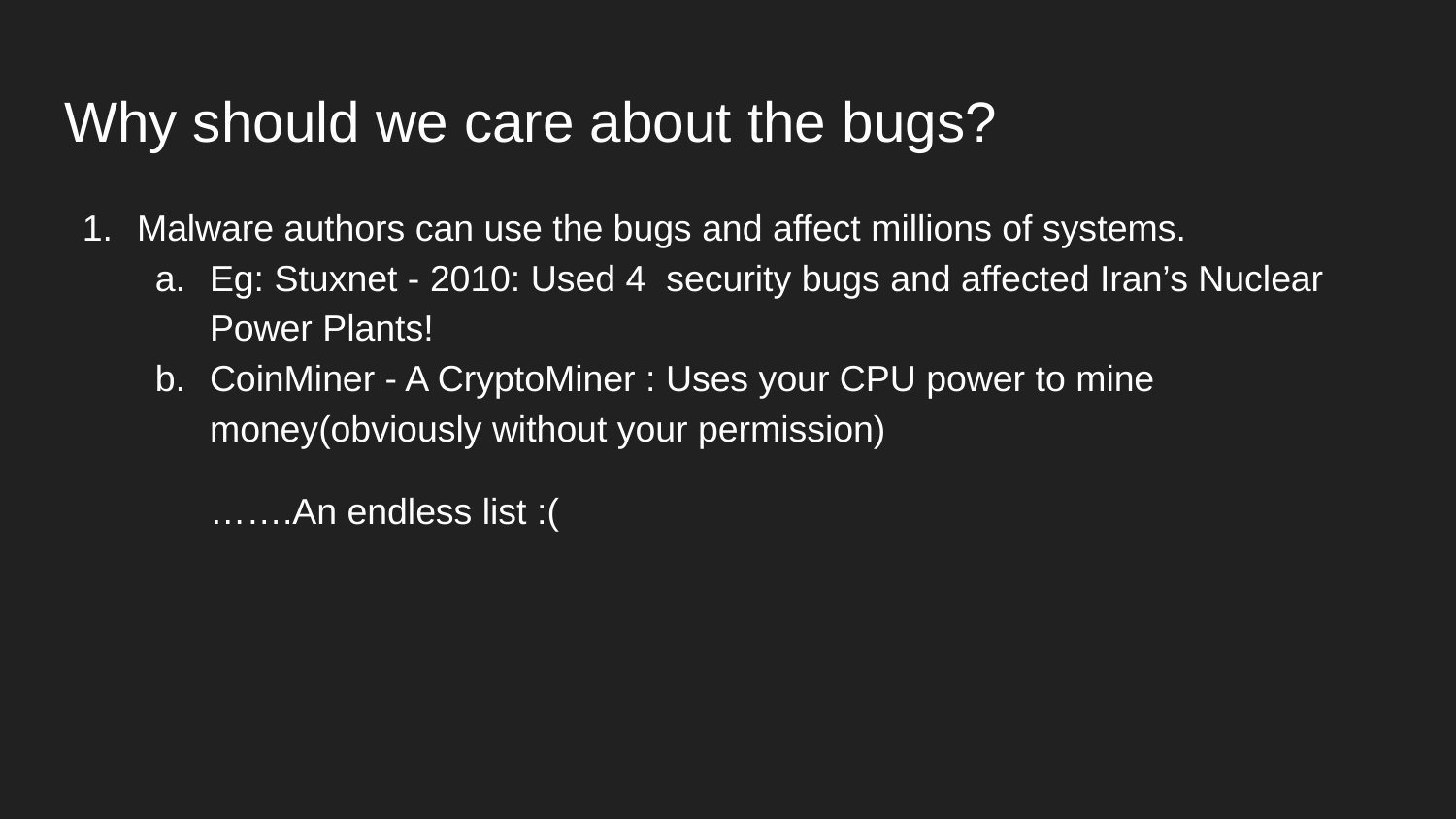

# Why should we care about the bugs?
Malware authors can use the bugs and affect millions of systems.
Eg: Stuxnet - 2010: Used 4  security bugs and affected Iran’s Nuclear Power Plants!
CoinMiner - A CryptoMiner : Uses your CPU power to mine money(obviously without your permission)
	…….An endless list :(